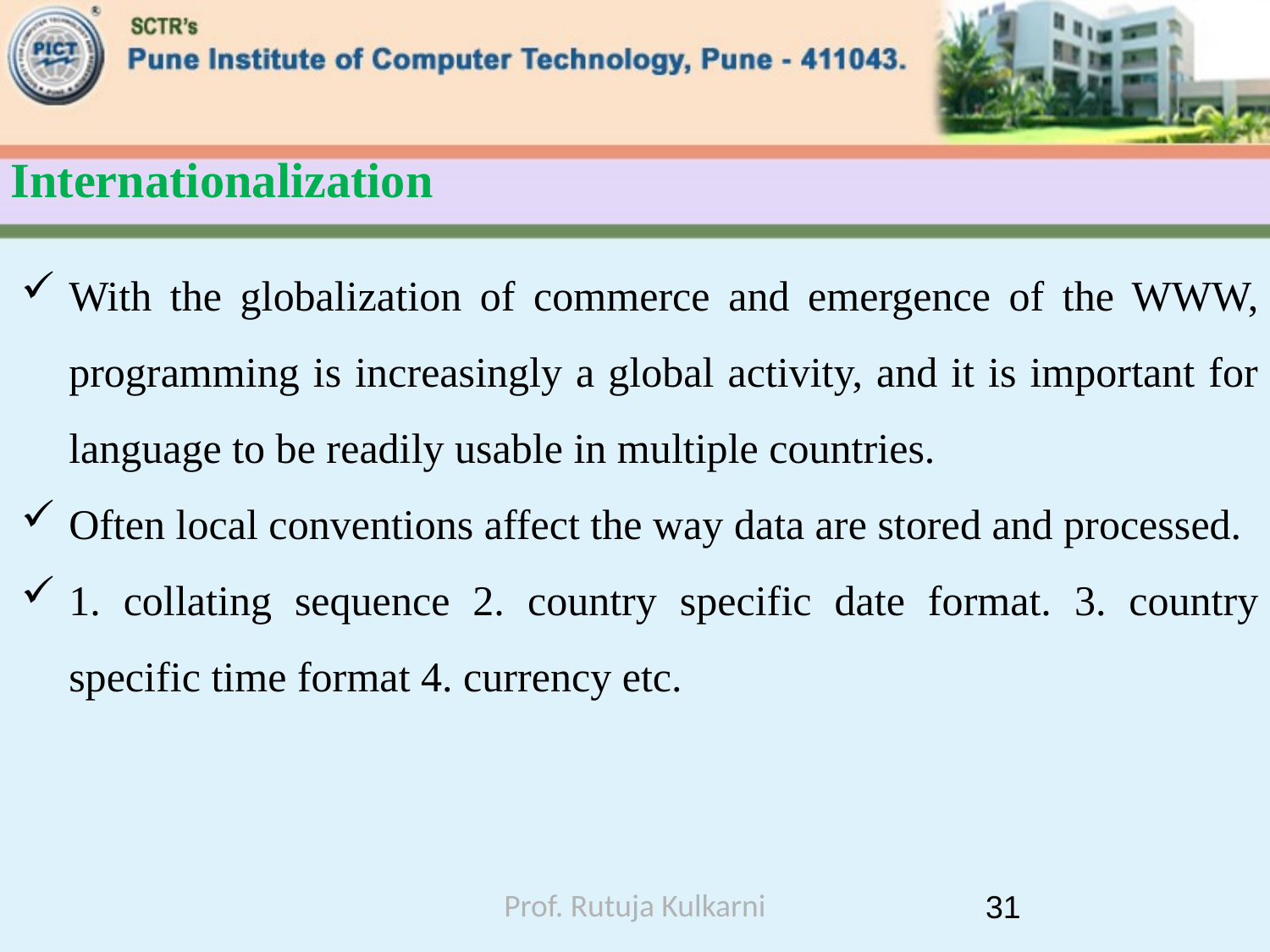

# Internationalization
With the globalization of commerce and emergence of the WWW, programming is increasingly a global activity, and it is important for language to be readily usable in multiple countries.
Often local conventions affect the way data are stored and processed.
1. collating sequence 2. country specific date format. 3. country specific time format 4. currency etc.

Prof. Rutuja Kulkarni
31